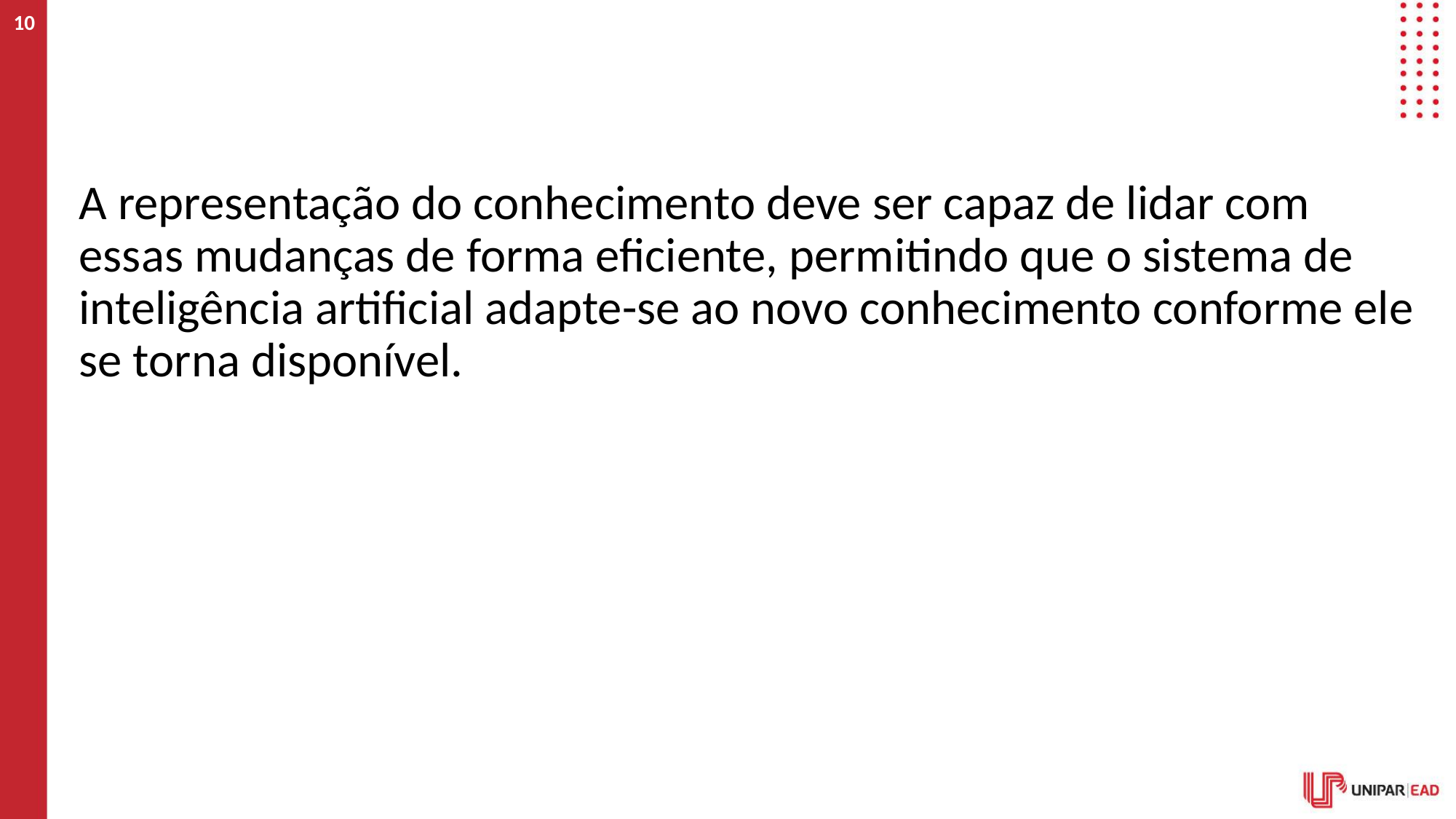

10
#
A representação do conhecimento deve ser capaz de lidar com essas mudanças de forma eficiente, permitindo que o sistema de inteligência artificial adapte-se ao novo conhecimento conforme ele se torna disponível.